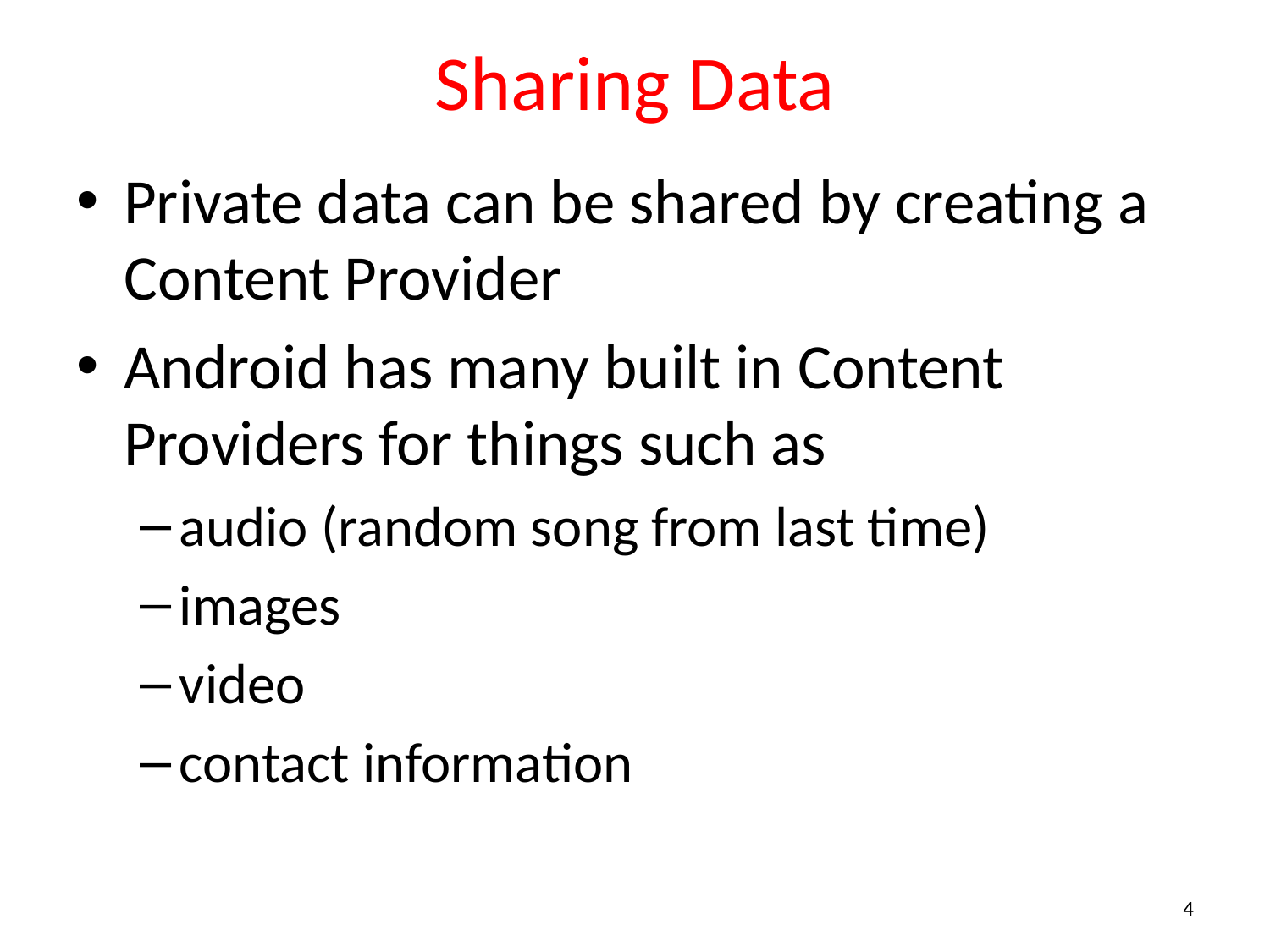

# Sharing Data
Private data can be shared by creating a Content Provider
Android has many built in Content Providers for things such as
audio (random song from last time)
images
video
contact information
4